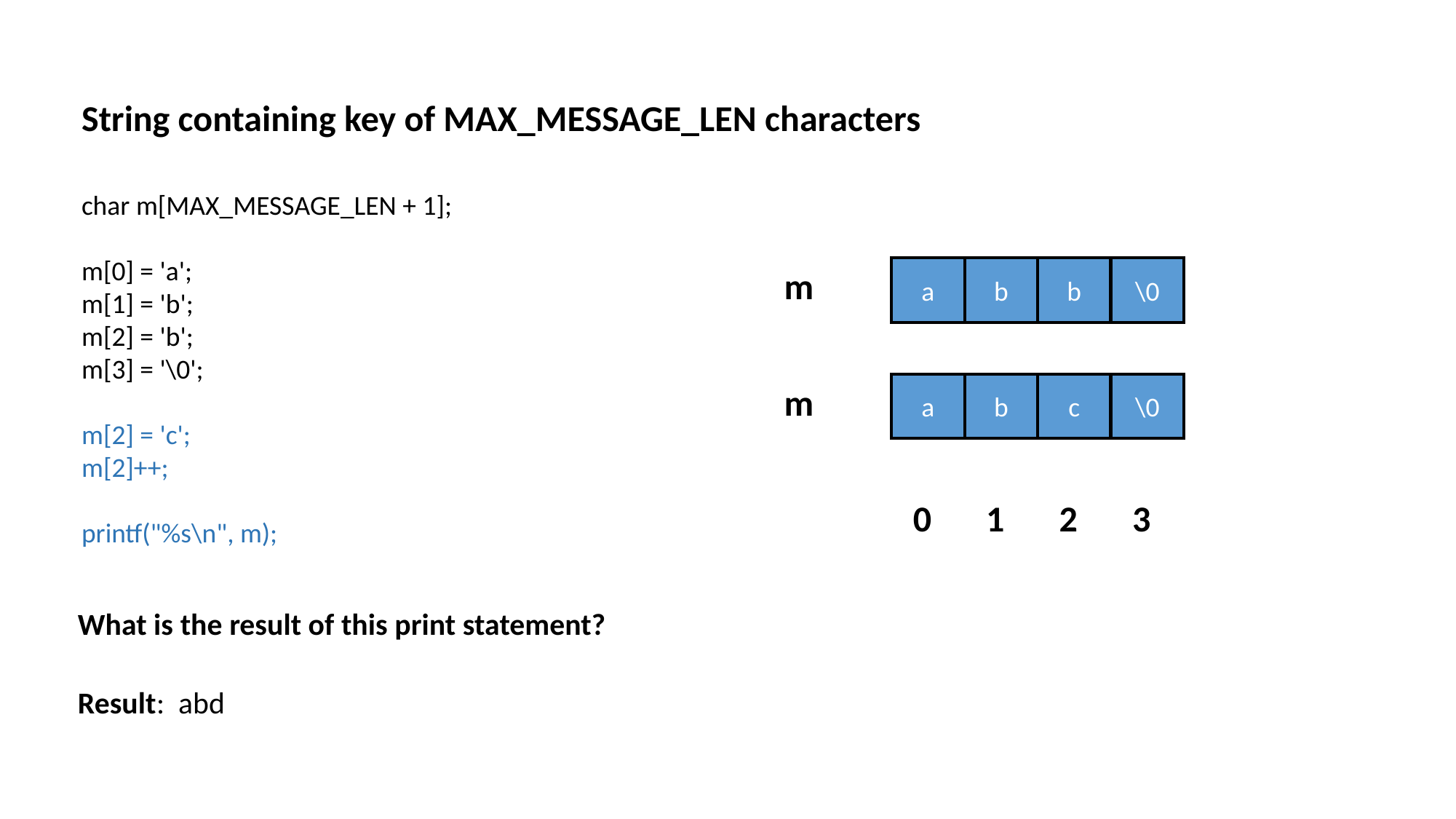

String containing key of MAX_MESSAGE_LEN characters
char m[MAX_MESSAGE_LEN + 1];

m[0] = 'a';
m[1] = 'b';
m[2] = 'b';
m[3] = '\0';

m[2] = 'c';
m[2]++;

printf("%s\n", m);

m
a
b
b
\0
0
1
2
3
m
a
b
c
\0
0
1
2
3
What is the result of this print statement?
Result:  abd